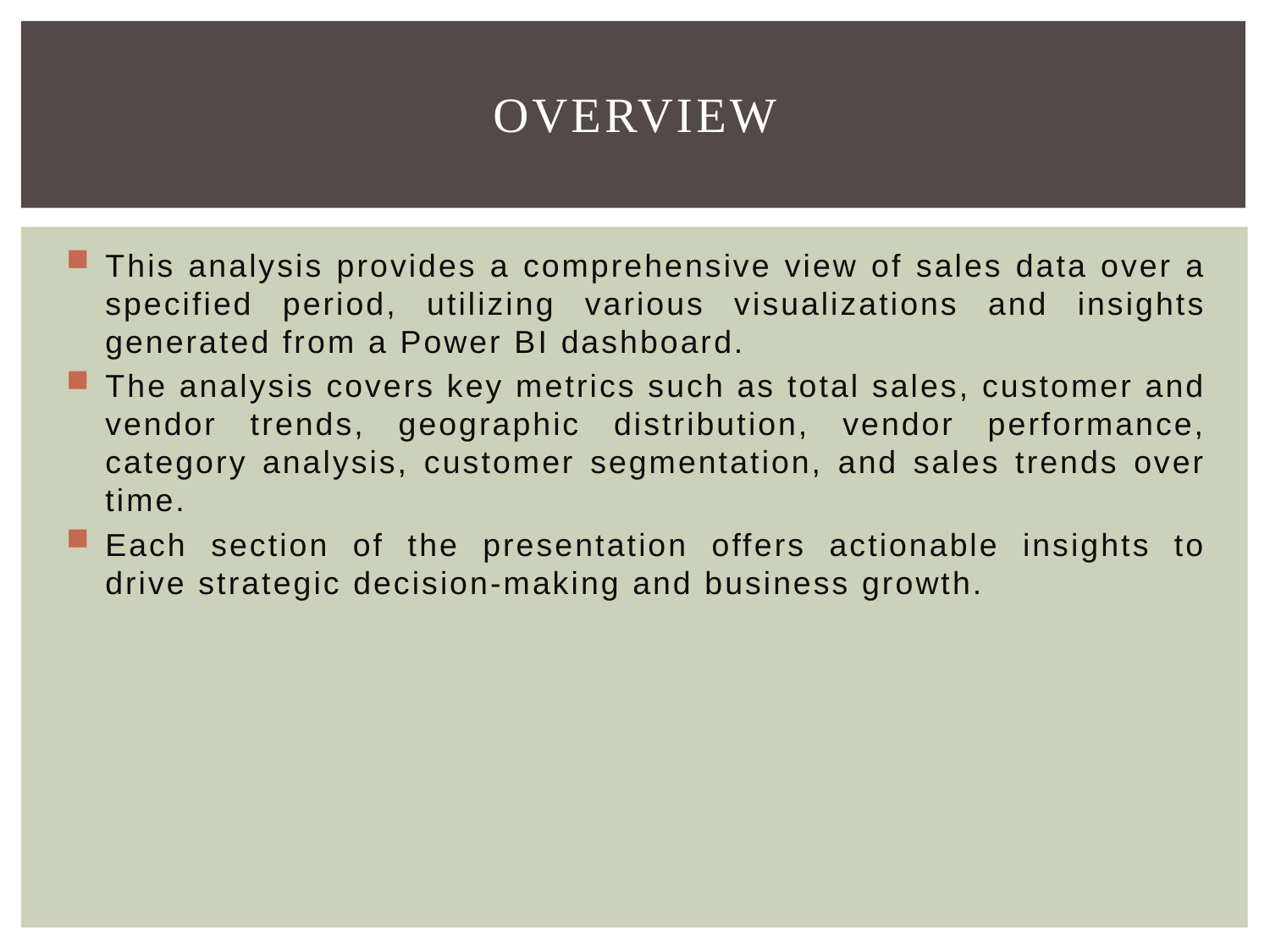

# Overview
This analysis provides a comprehensive view of sales data over a specified period, utilizing various visualizations and insights generated from a Power BI dashboard.
The analysis covers key metrics such as total sales, customer and vendor trends, geographic distribution, vendor performance, category analysis, customer segmentation, and sales trends over time.
Each section of the presentation offers actionable insights to drive strategic decision-making and business growth.